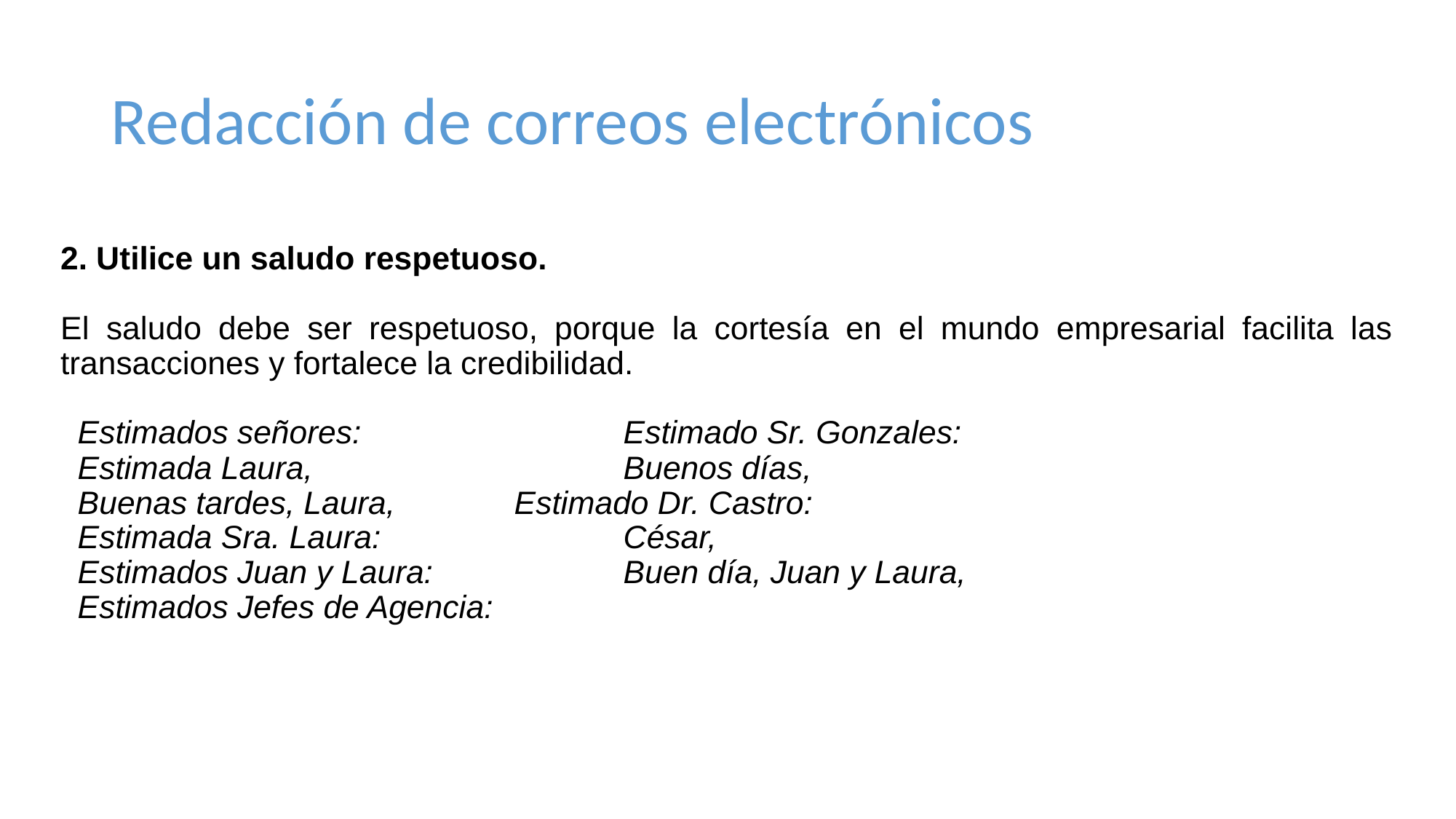

# Redacción de correos electrónicos
2. Utilice un saludo respetuoso.

El saludo debe ser respetuoso, porque la cortesía en el mundo empresarial facilita las transacciones y fortalece la credibilidad.

Estimados señores: 			Estimado Sr. Gonzales:
Estimada Laura,			Buenos días,
Buenas tardes, Laura,		Estimado Dr. Castro:
Estimada Sra. Laura:			César,
Estimados Juan y Laura: 		Buen día, Juan y Laura,
Estimados Jefes de Agencia: